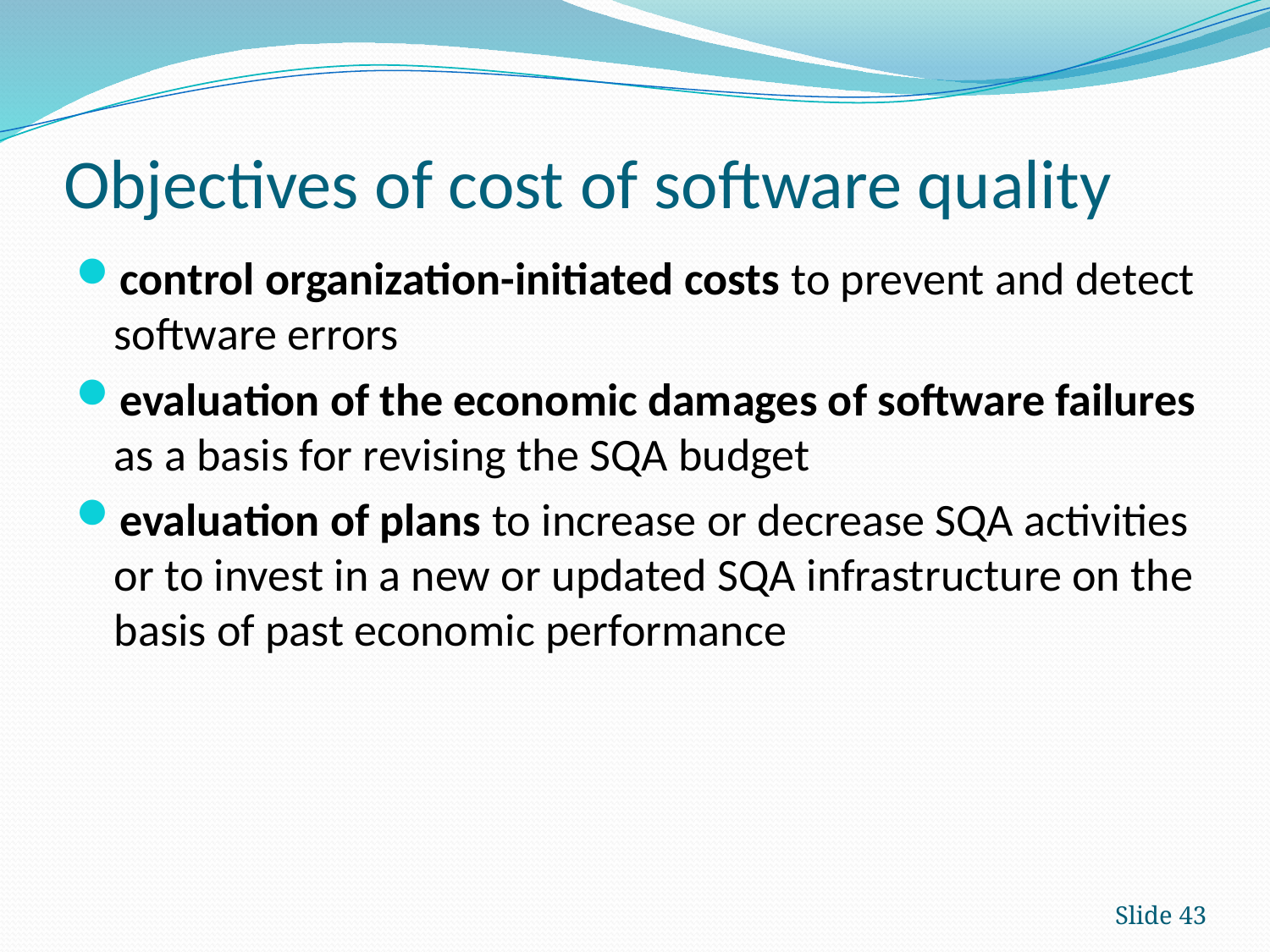

# Objectives of cost of software quality
control organization-initiated costs to prevent and detect software errors
evaluation of the economic damages of software failures as a basis for revising the SQA budget
evaluation of plans to increase or decrease SQA activities or to invest in a new or updated SQA infrastructure on the basis of past economic performance
Slide 43